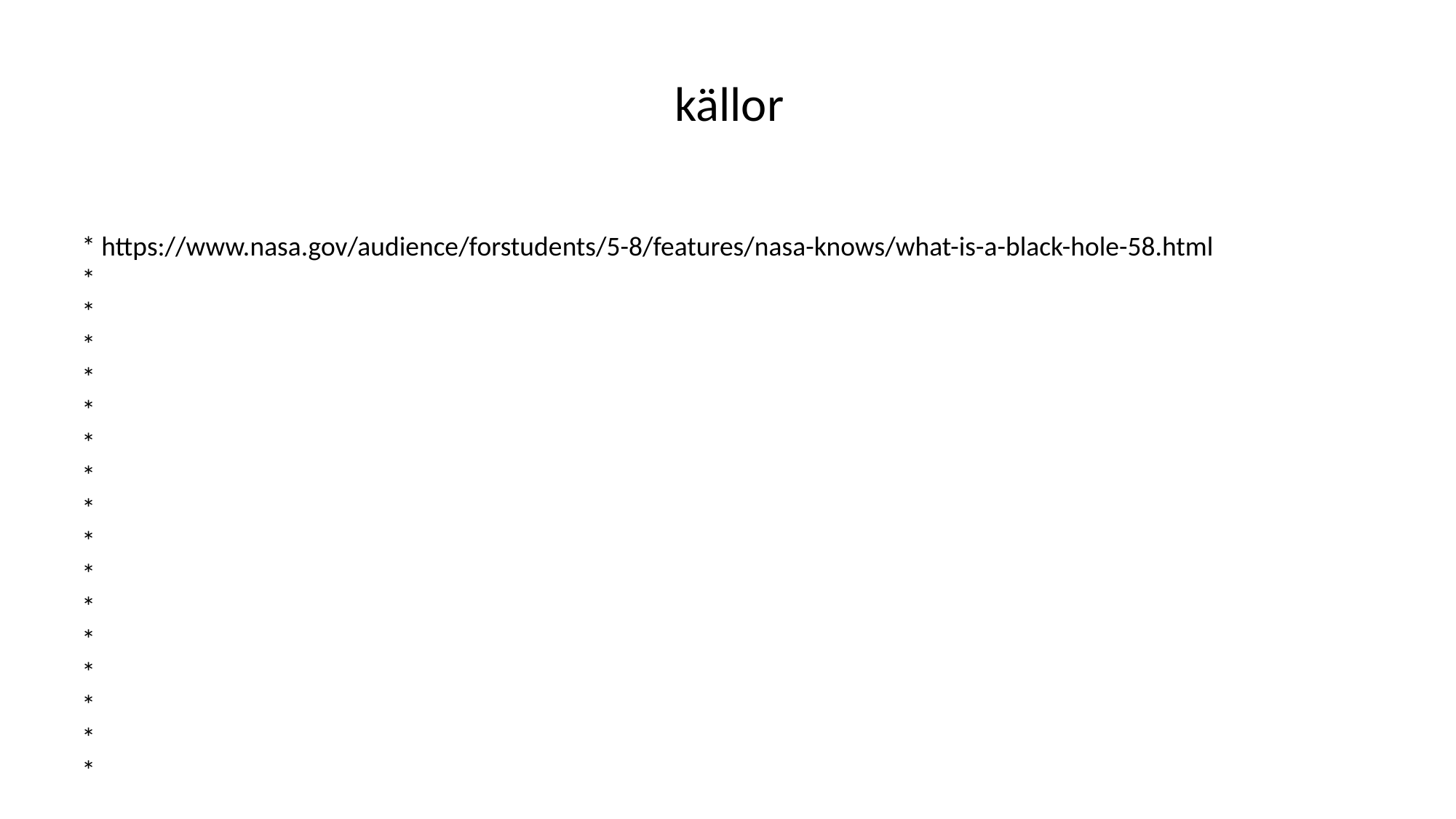

källor
* https://www.nasa.gov/audience/forstudents/5-8/features/nasa-knows/what-is-a-black-hole-58.html
*
*
*
*
*
*
*
*
*
*
*
*
*
*
*
*